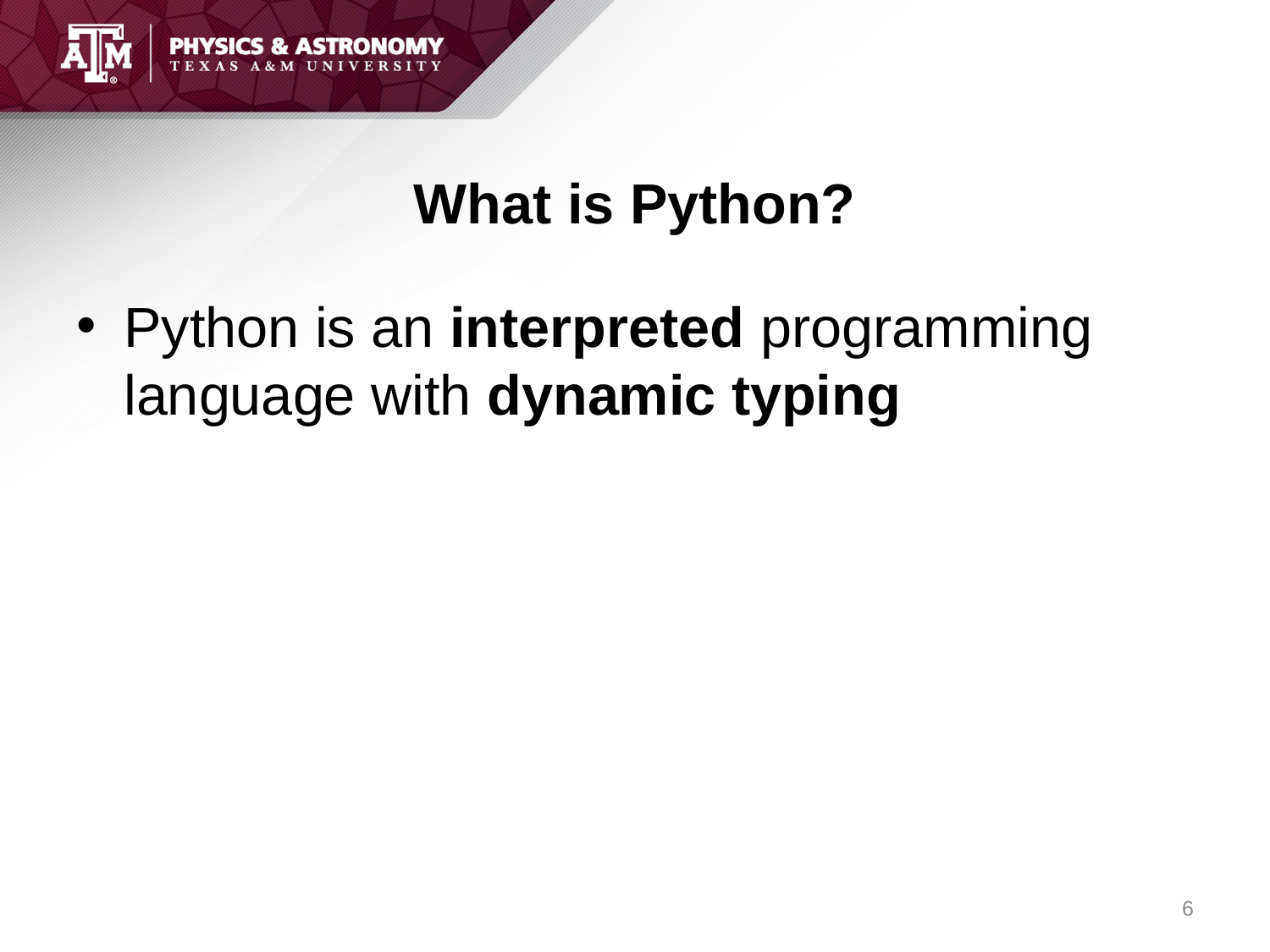

# What is Python?
Python is an interpreted programming language with dynamic typing

6